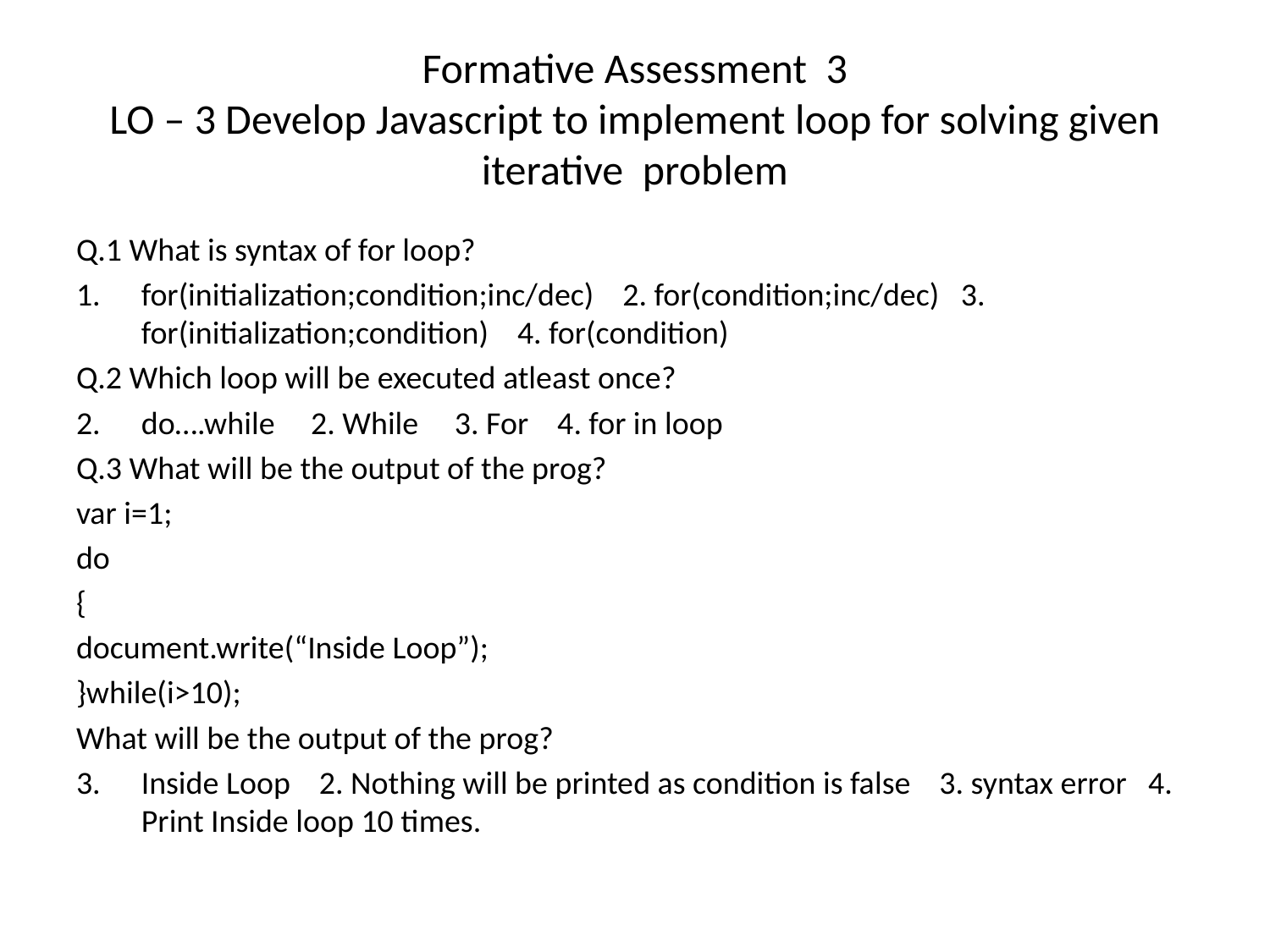

# Formative Assessment  3 LO – 3 Develop Javascript to implement loop for solving given iterative  problem
Q.1 What is syntax of for loop?
for(initialization;condition;inc/dec)    2. for(condition;inc/dec)   3. for(initialization;condition)    4. for(condition)
Q.2 Which loop will be executed atleast once?
do….while     2. While     3. For    4. for in loop
Q.3 What will be the output of the prog?
var i=1;
do
{
document.write(“Inside Loop”);
}while(i>10);
What will be the output of the prog?
Inside Loop    2. Nothing will be printed as condition is false    3. syntax error   4. Print Inside loop 10 times.